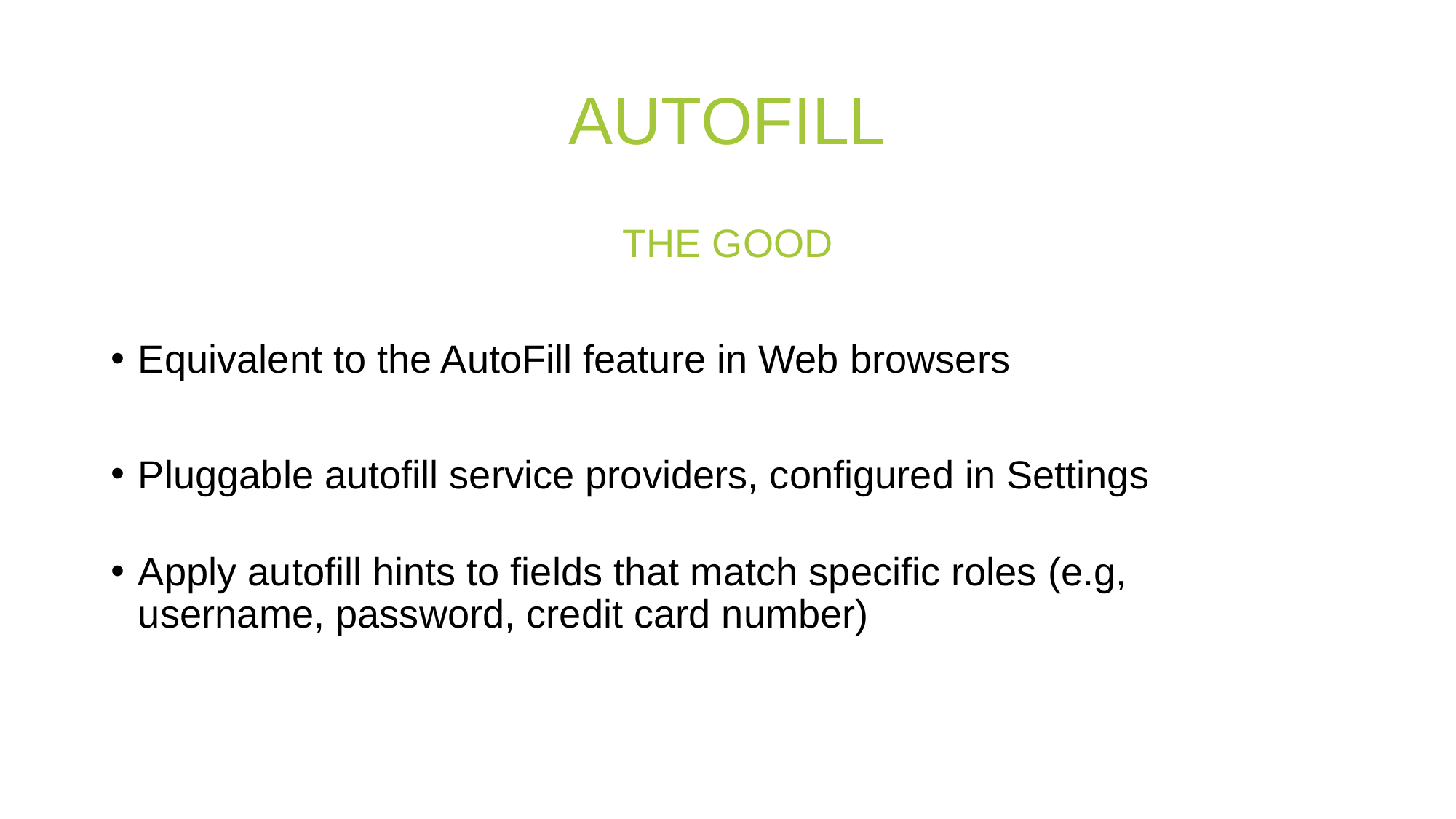

# AUTOFILL
THE GOOD

Equivalent to the AutoFill feature in Web browsers

Pluggable autofill service providers, configured in Settings
Apply autofill hints to fields that match specific roles (e.g,
username, password, credit card number)